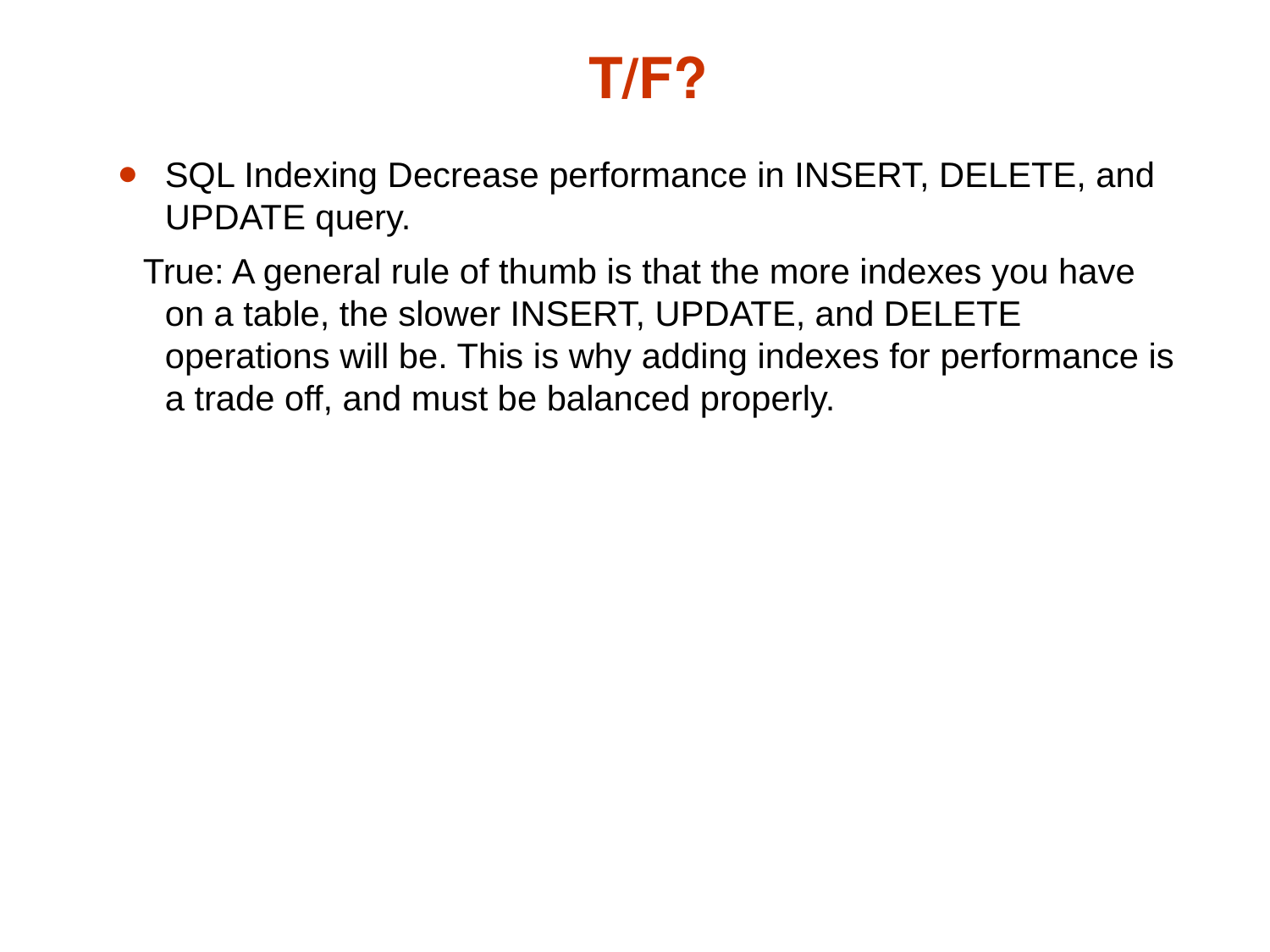

# T/F?
SQL Indexing Decrease performance in INSERT, DELETE, and UPDATE query.
 True: A general rule of thumb is that the more indexes you have on a table, the slower INSERT, UPDATE, and DELETE operations will be. This is why adding indexes for performance is a trade off, and must be balanced properly.